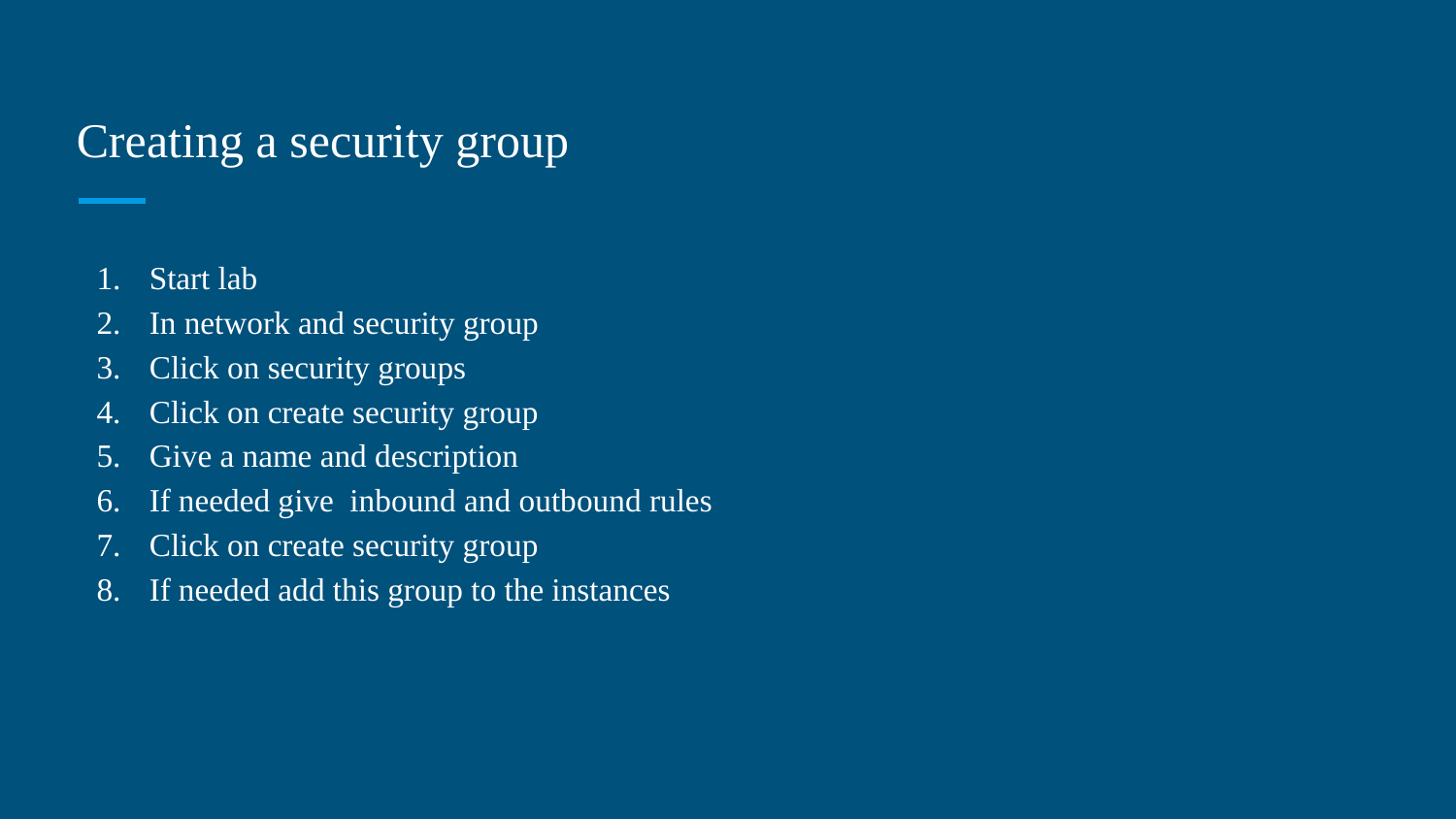

# Creating a security group
Start lab
In network and security group
Click on security groups
Click on create security group
Give a name and description
If needed give  inbound and outbound rules
Click on create security group
If needed add this group to the instances